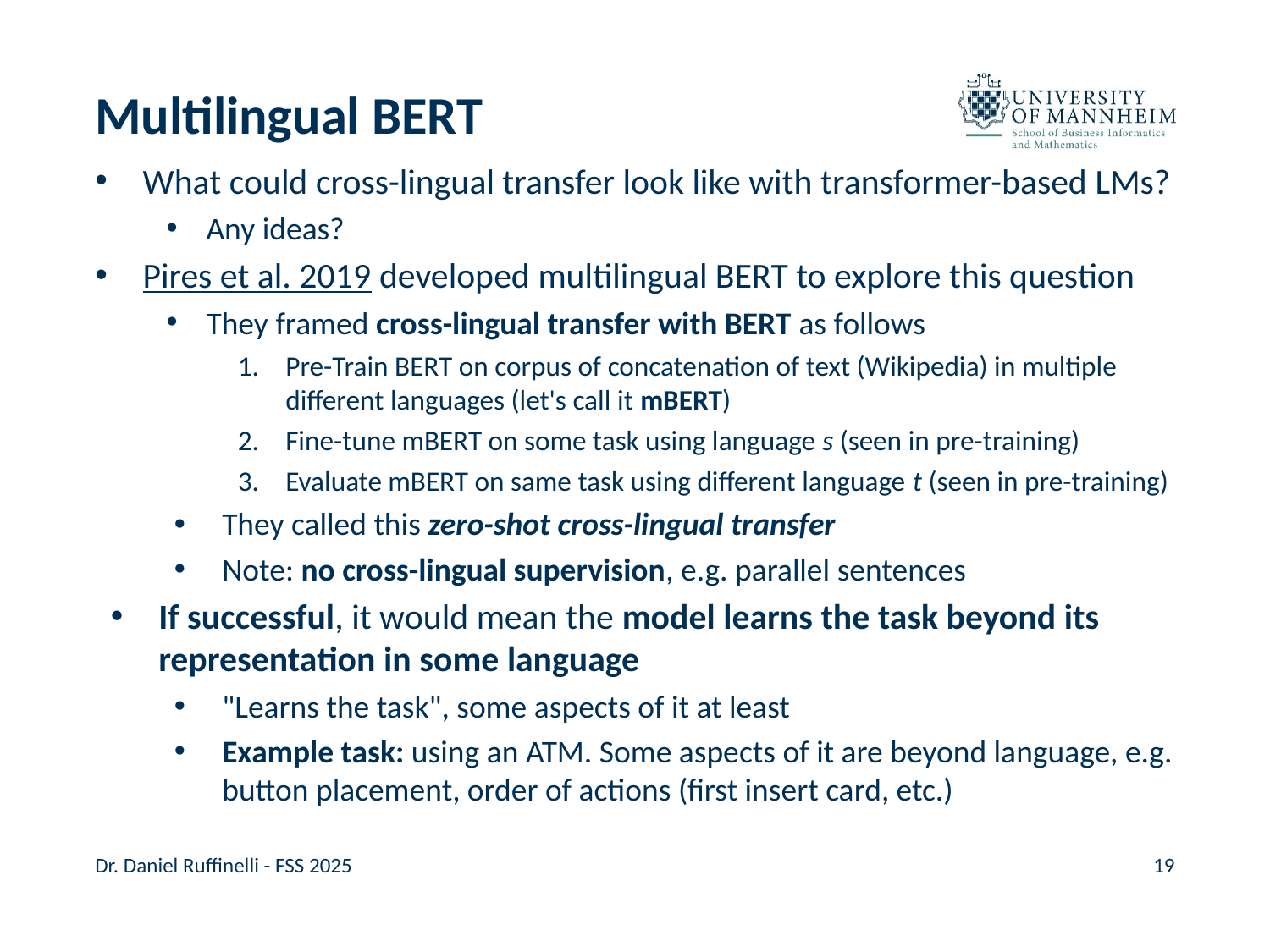

# Multilingual BERT
What could cross-lingual transfer look like with transformer-based LMs?
Any ideas?
Pires et al. 2019 developed multilingual BERT to explore this question
They framed cross-lingual transfer with BERT as follows
Pre-Train BERT on corpus of concatenation of text (Wikipedia) in multiple different languages (let's call it mBERT)
Fine-tune mBERT on some task using language s (seen in pre-training)
Evaluate mBERT on same task using different language t (seen in pre-training)
They called this zero-shot cross-lingual transfer
Note: no cross-lingual supervision, e.g. parallel sentences
If successful, it would mean the model learns the task beyond its representation in some language
"Learns the task", some aspects of it at least
Example task: using an ATM. Some aspects of it are beyond language, e.g. button placement, order of actions (first insert card, etc.)
Dr. Daniel Ruffinelli - FSS 2025
19